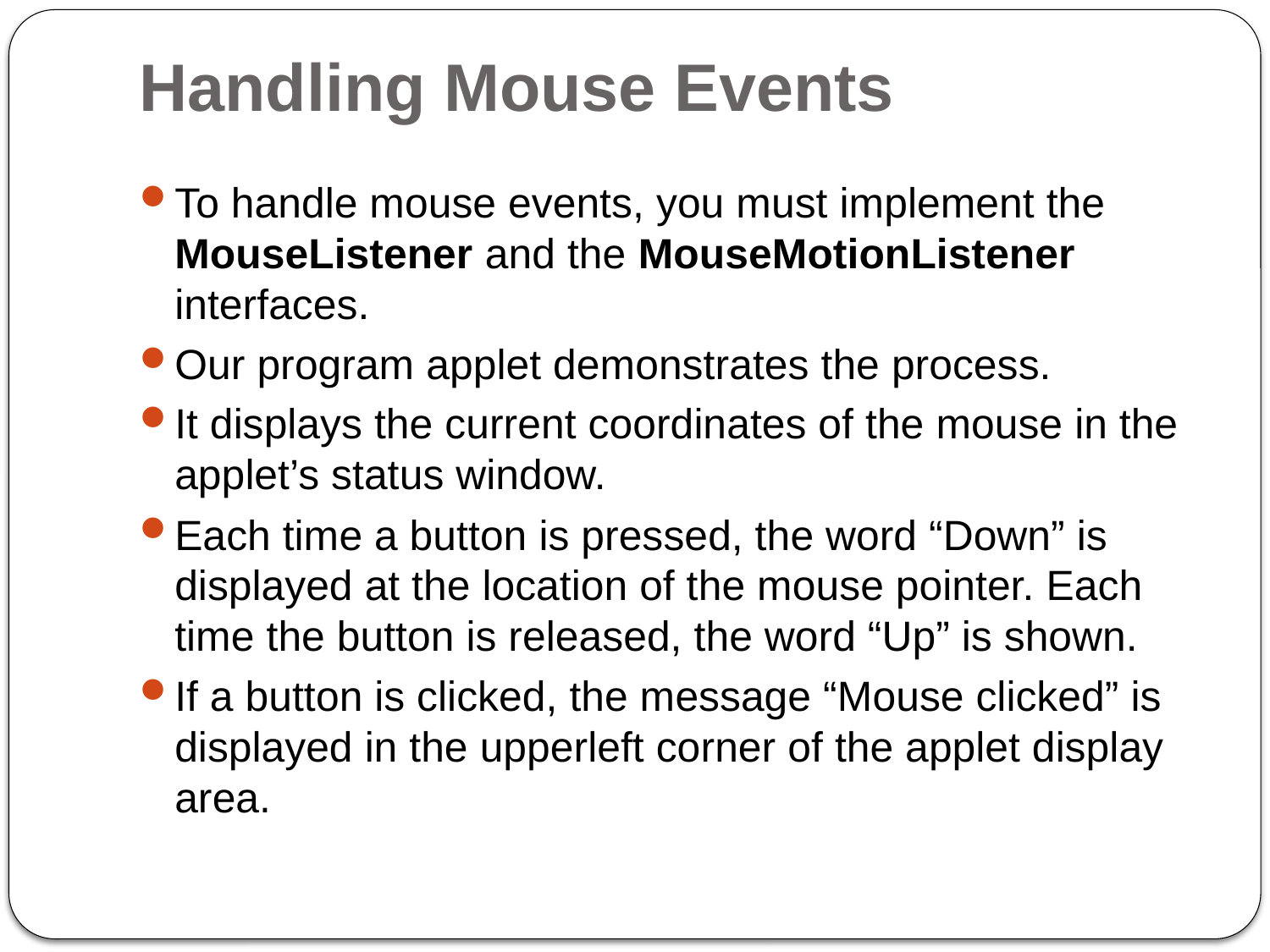

# Handling Mouse Events
To handle mouse events, you must implement the MouseListener and the MouseMotionListener interfaces.
Our program applet demonstrates the process.
It displays the current coordinates of the mouse in the applet’s status window.
Each time a button is pressed, the word “Down” is displayed at the location of the mouse pointer. Each time the button is released, the word “Up” is shown.
If a button is clicked, the message “Mouse clicked” is displayed in the upperleft corner of the applet display area.